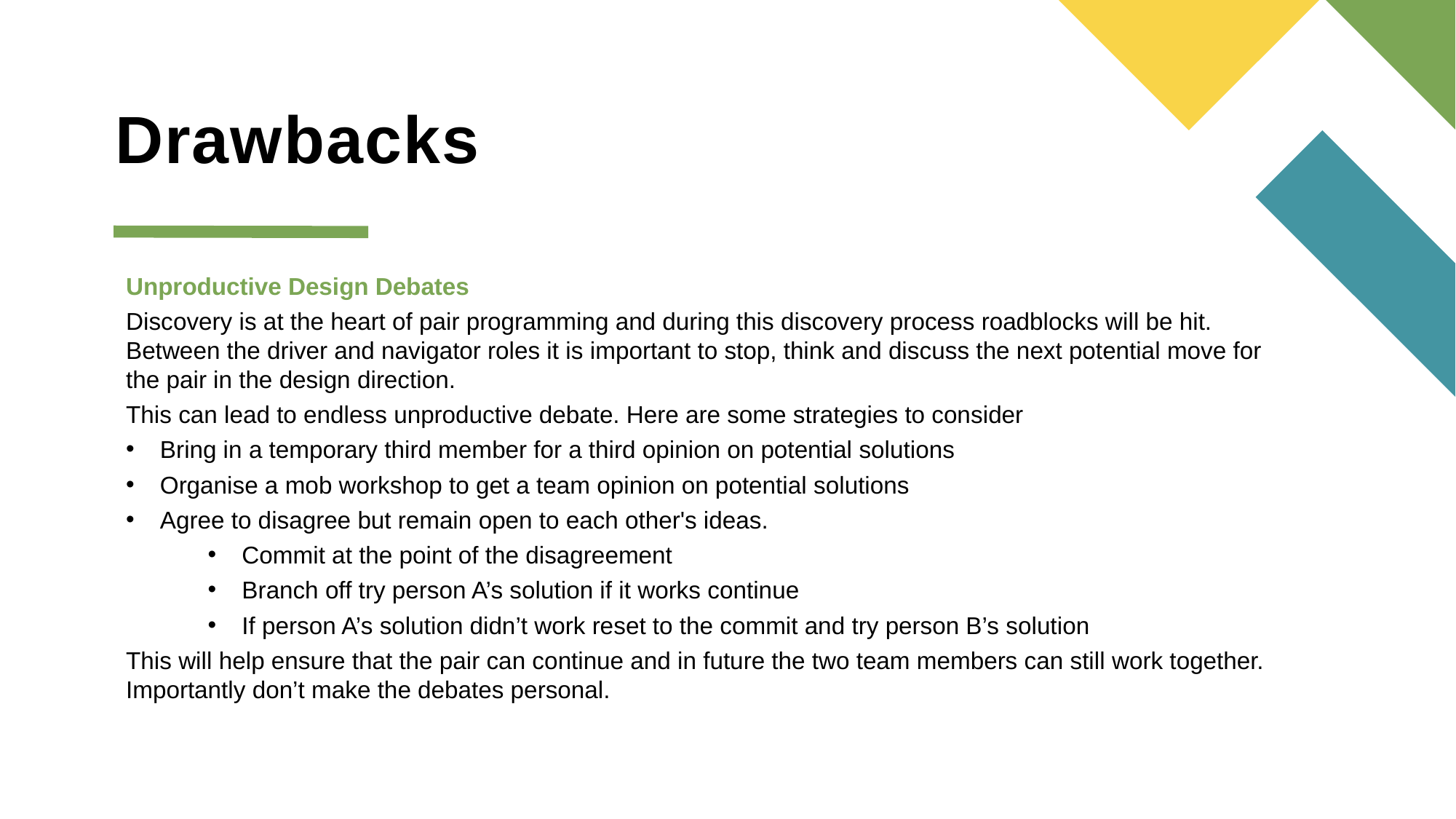

# Drawbacks
Unproductive Design Debates
Discovery is at the heart of pair programming and during this discovery process roadblocks will be hit. Between the driver and navigator roles it is important to stop, think and discuss the next potential move for the pair in the design direction.
This can lead to endless unproductive debate. Here are some strategies to consider
Bring in a temporary third member for a third opinion on potential solutions
Organise a mob workshop to get a team opinion on potential solutions
Agree to disagree but remain open to each other's ideas.
Commit at the point of the disagreement
Branch off try person A’s solution if it works continue
If person A’s solution didn’t work reset to the commit and try person B’s solution
This will help ensure that the pair can continue and in future the two team members can still work together. Importantly don’t make the debates personal.